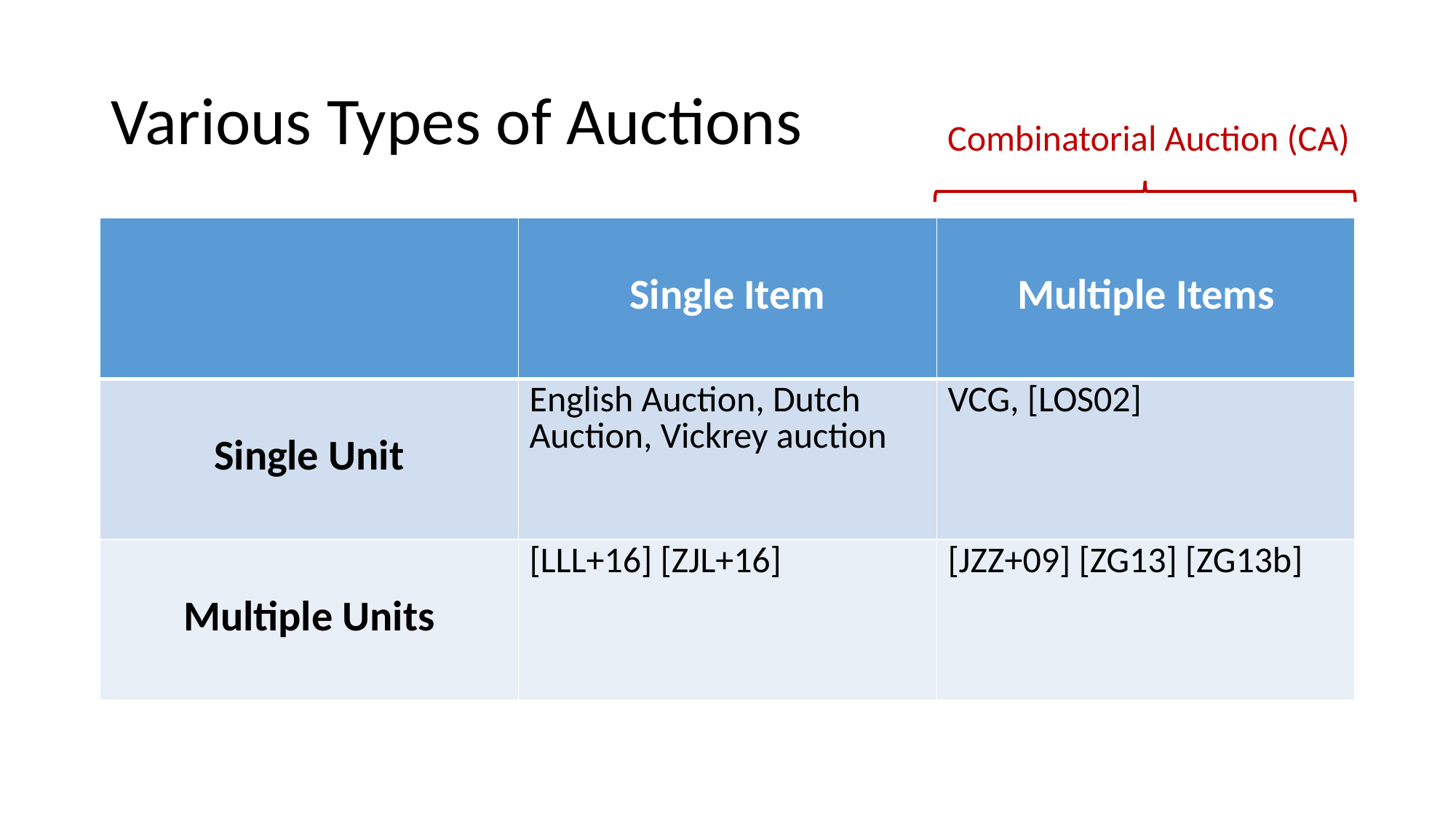

# Various Types of Auctions
Combinatorial Auction (CA)
|  | Single Item | Multiple Items |
| --- | --- | --- |
| Single Unit | English Auction, Dutch Auction, Vickrey auction | VCG, [LOS02] |
| Multiple Units | [LLL+16] [ZJL+16] | [JZZ+09] [ZG13] [ZG13b] |